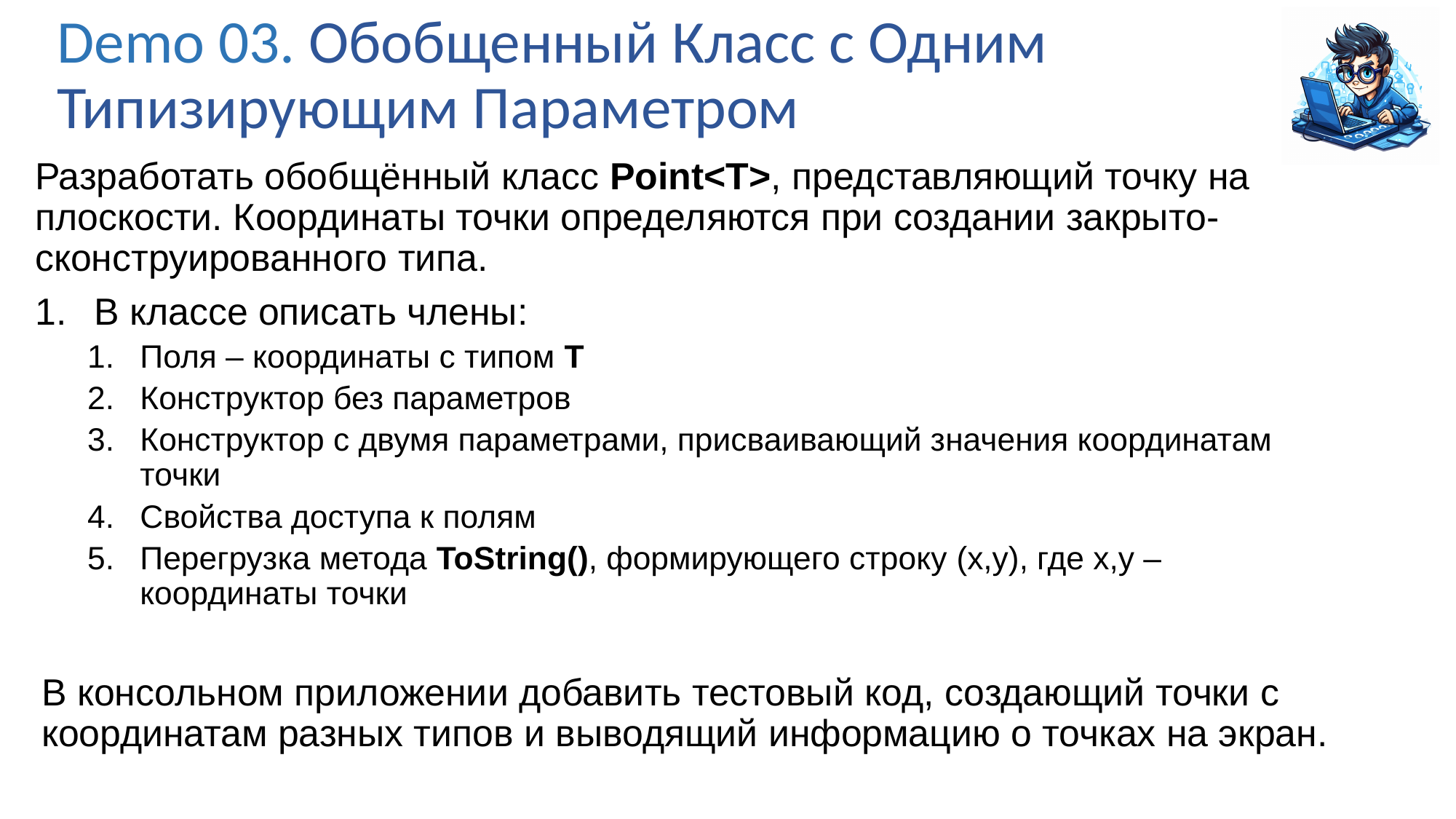

# Demo 03. Обобщенный Класс с Одним Типизирующим Параметром
Разработать обобщённый класс Point<T>, представляющий точку на плоскости. Координаты точки определяются при создании закрыто-сконструированного типа.
В классе описать члены:
Поля – координаты с типом T
Конструктор без параметров
Конструктор с двумя параметрами, присваивающий значения координатам точки
Свойства доступа к полям
Перегрузка метода ToString(), формирующего строку (x,y), где x,y – координаты точки

В консольном приложении добавить тестовый код, создающий точки с координатам разных типов и выводящий информацию о точках на экран.